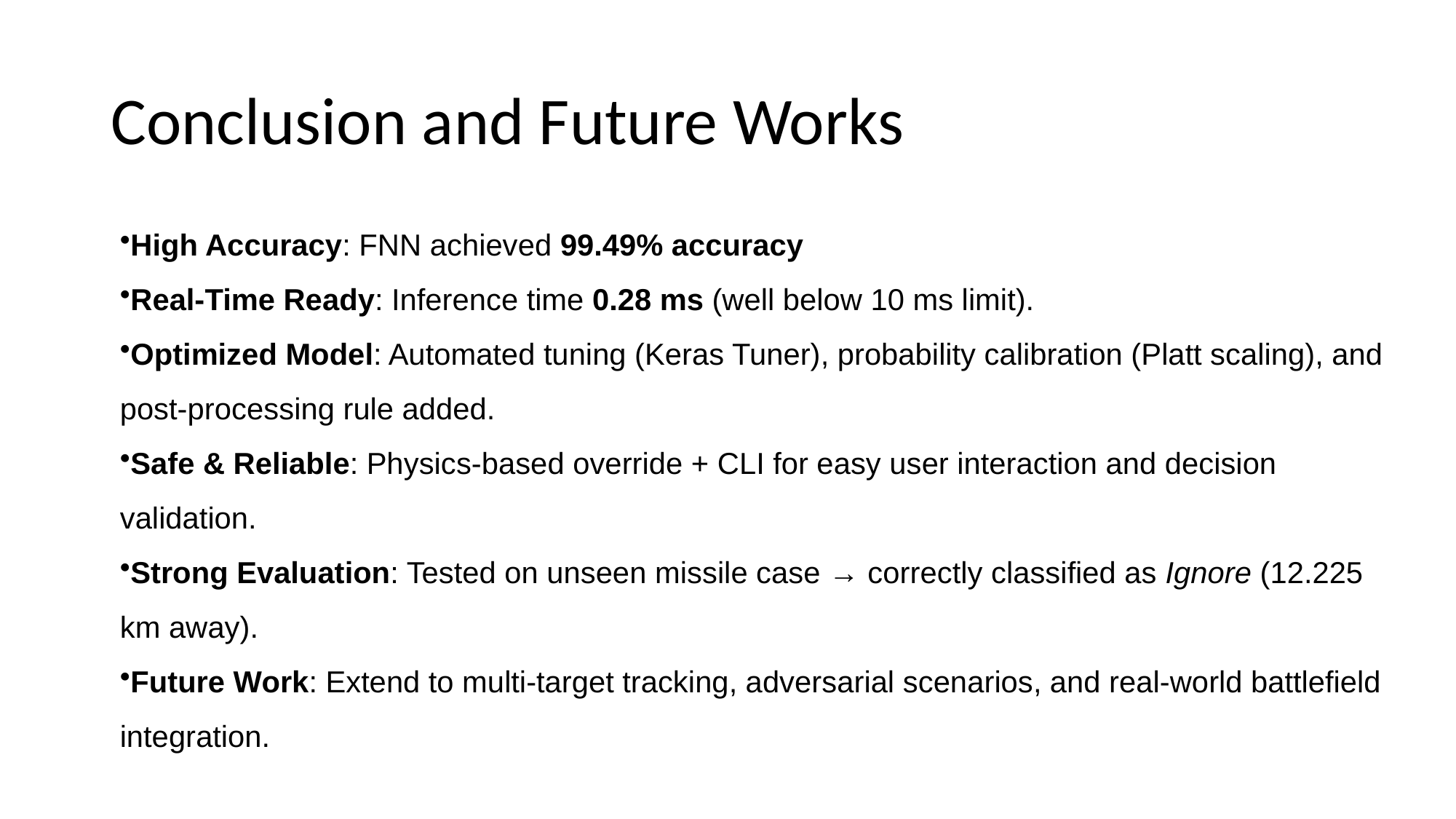

# Conclusion and Future Works
High Accuracy: FNN achieved 99.49% accuracy
Real-Time Ready: Inference time 0.28 ms (well below 10 ms limit).
Optimized Model: Automated tuning (Keras Tuner), probability calibration (Platt scaling), and post-processing rule added.
Safe & Reliable: Physics-based override + CLI for easy user interaction and decision validation.
Strong Evaluation: Tested on unseen missile case → correctly classified as Ignore (12.225 km away).
Future Work: Extend to multi-target tracking, adversarial scenarios, and real-world battlefield integration.